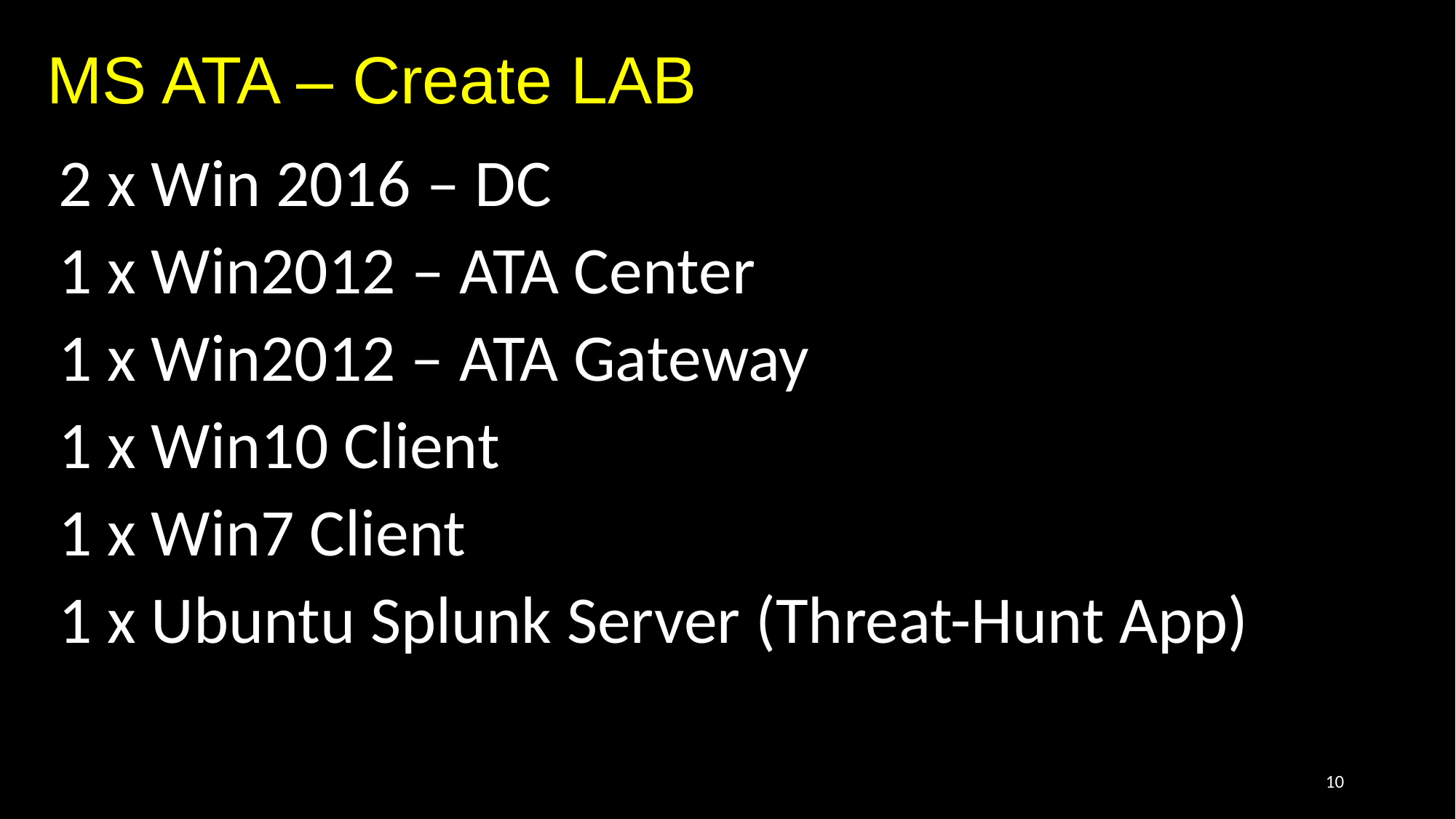

# MS ATA – Create LAB
2 х Win 2016 – DC
1 х Win2012 – ATA Center
1 х Win2012 – ATA Gateway
1 х Win10 Client
1 х Win7 Client
1 x Ubuntu Splunk Server (Threat-Hunt App)

10